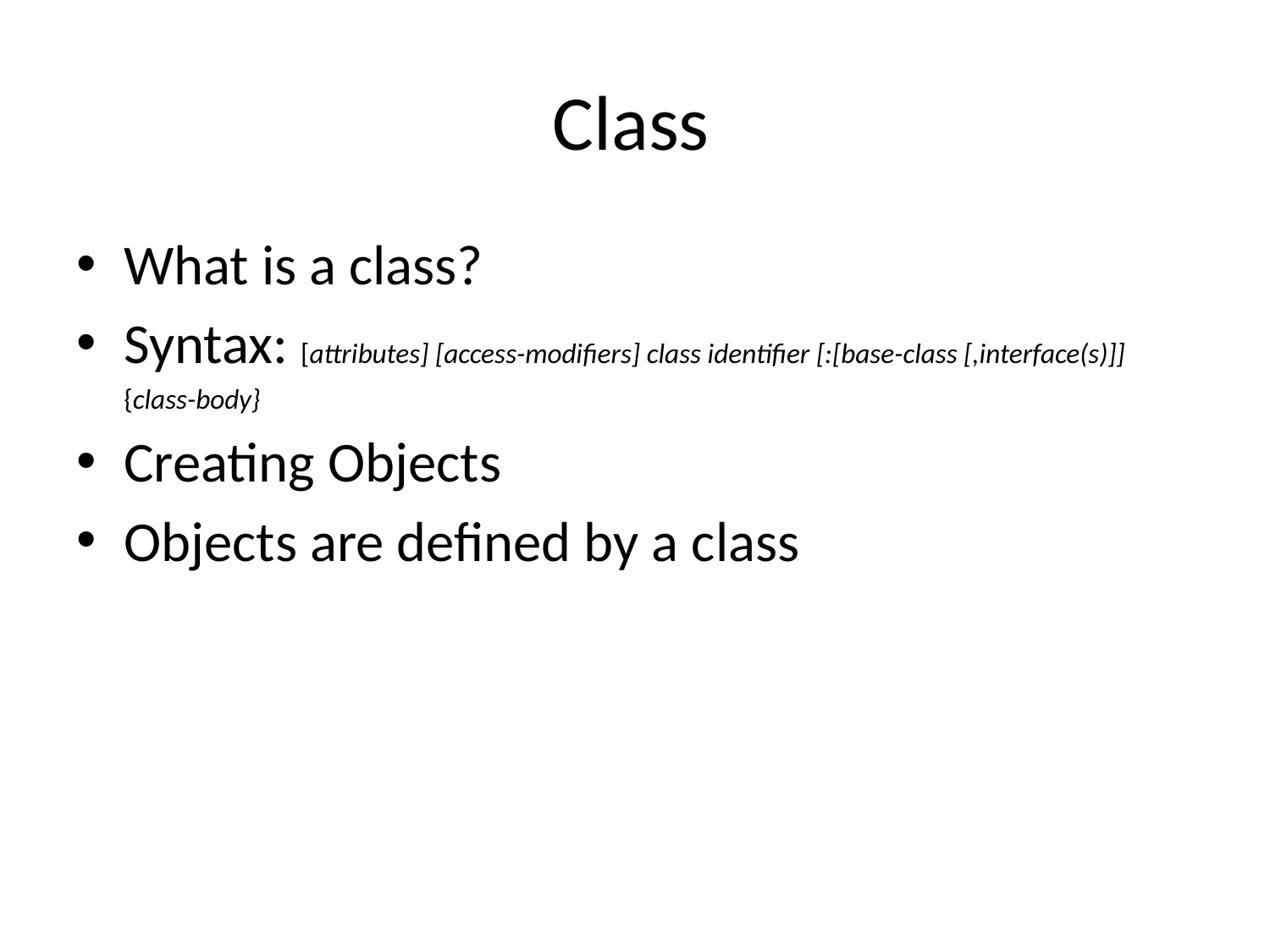

# Class
What is a class?
Syntax: [attributes] [access-modifiers] class identifier [:[base-class [,interface(s)]]
	{class-body}
Creating Objects
Objects are defined by a class